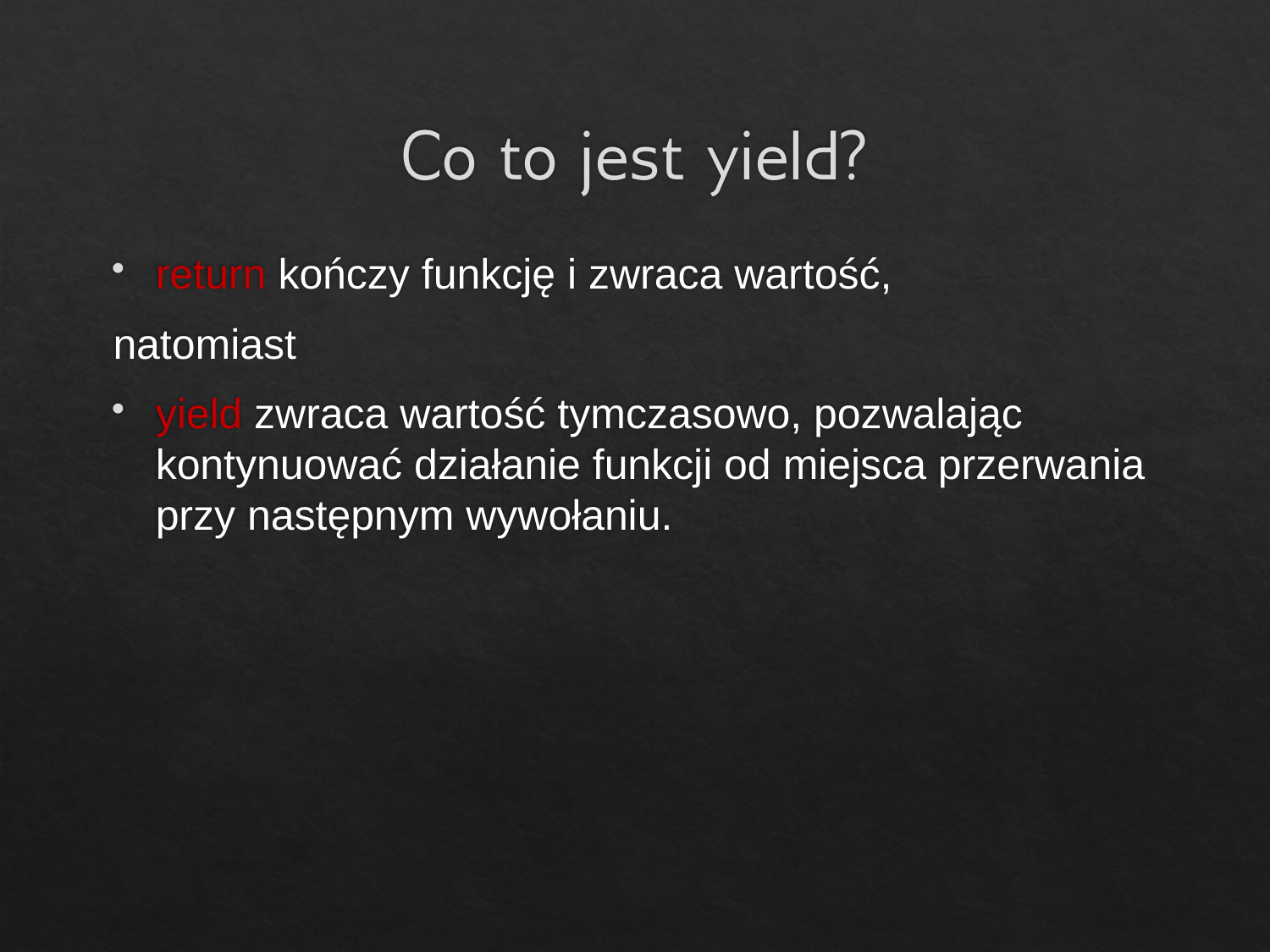

# Co to jest yield?
return kończy funkcję i zwraca wartość,
natomiast
yield zwraca wartość tymczasowo, pozwalając kontynuować działanie funkcji od miejsca przerwania przy następnym wywołaniu.